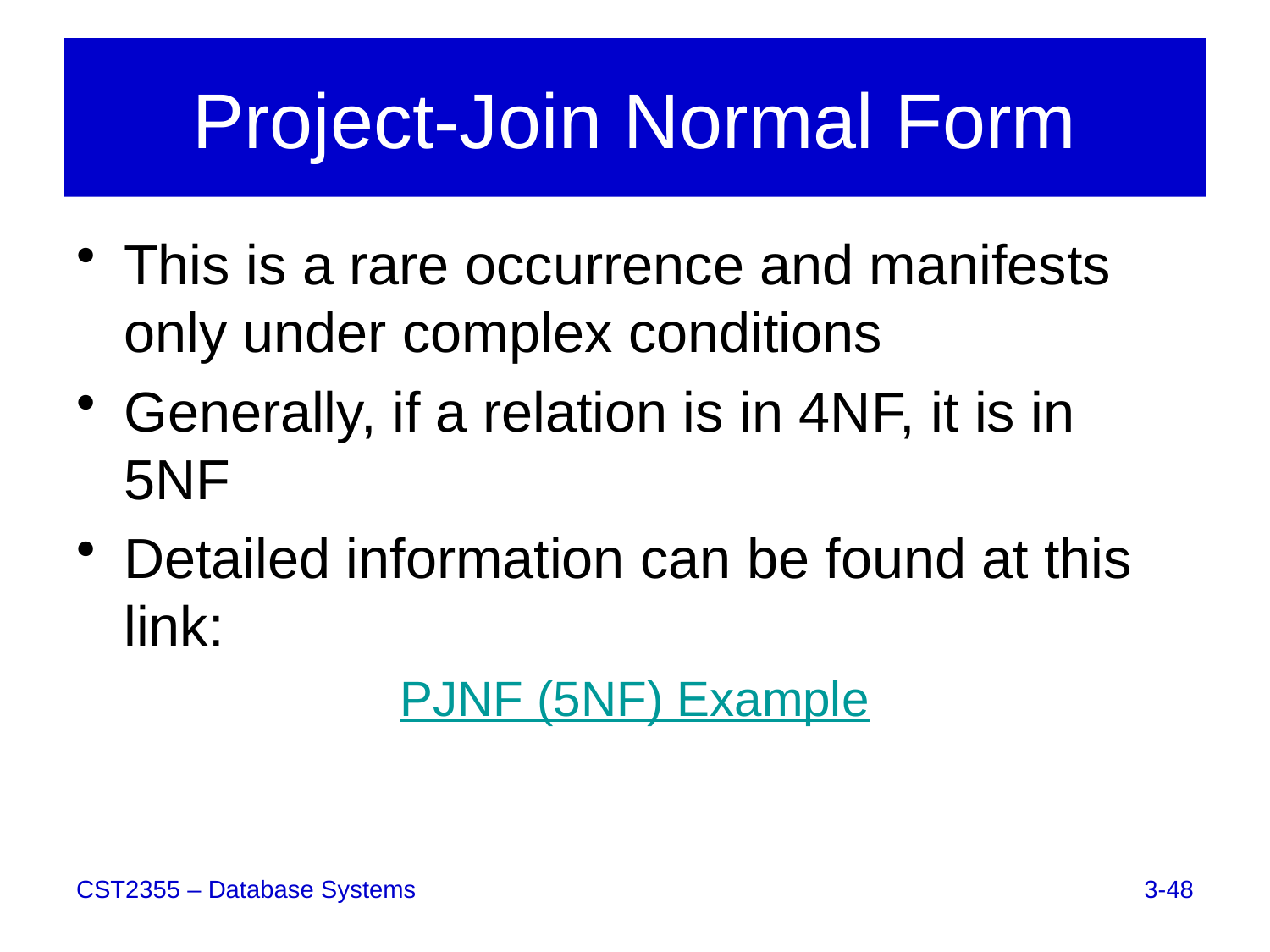

# Project-Join Normal Form
This is a rare occurrence and manifests only under complex conditions
Generally, if a relation is in 4NF, it is in 5NF
Detailed information can be found at this link:
PJNF (5NF) Example
3-48

CST2355 – Database Systems